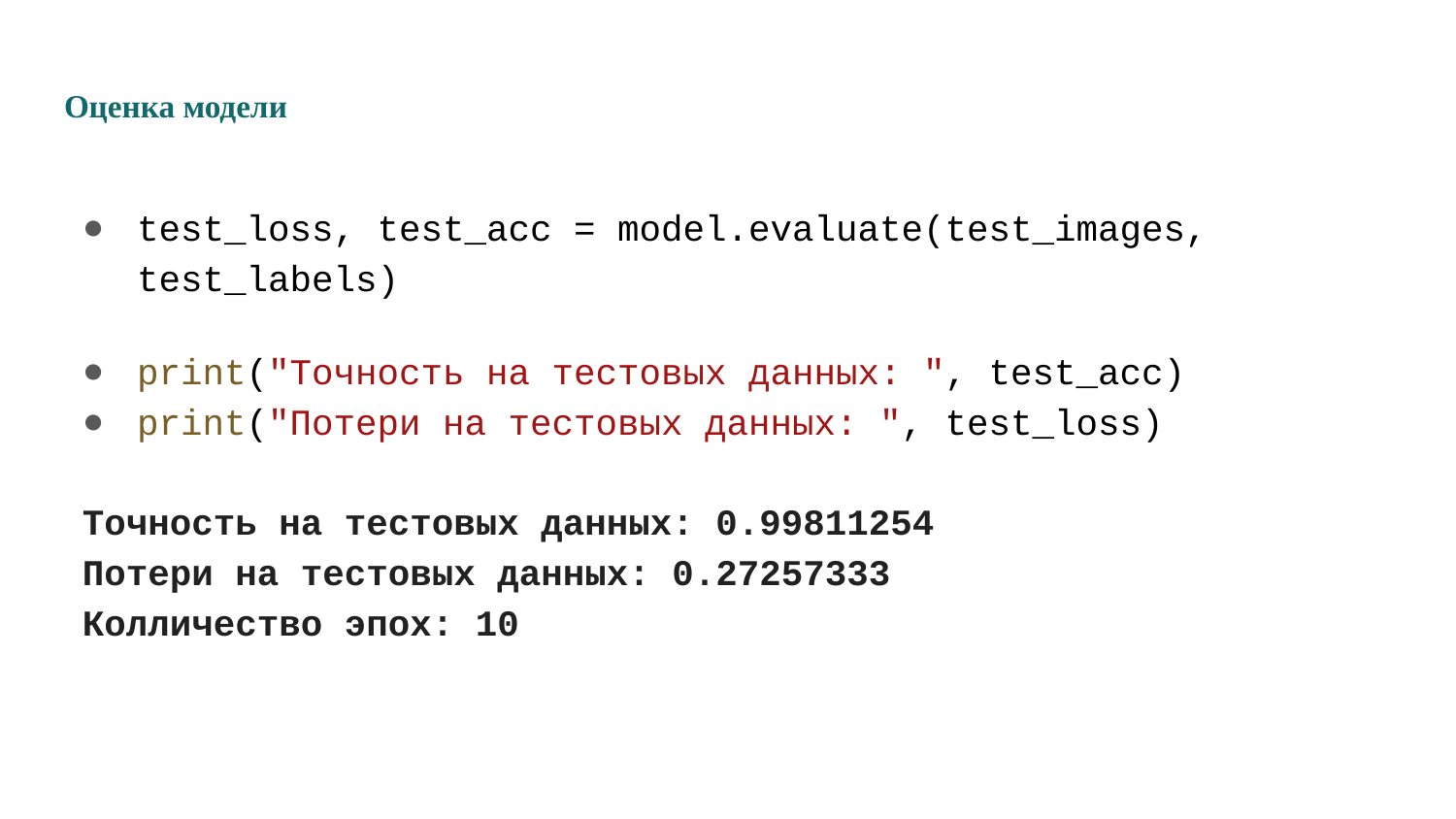

# Оценка модели
test_loss, test_acc = model.evaluate(test_images, test_labels)
print("Точность на тестовых данных: ", test_acc)
print("Потери на тестовых данных: ", test_loss)

Точность на тестовых данных: 0.99811254
Потери на тестовых данных: 0.27257333
Колличество эпох: 10